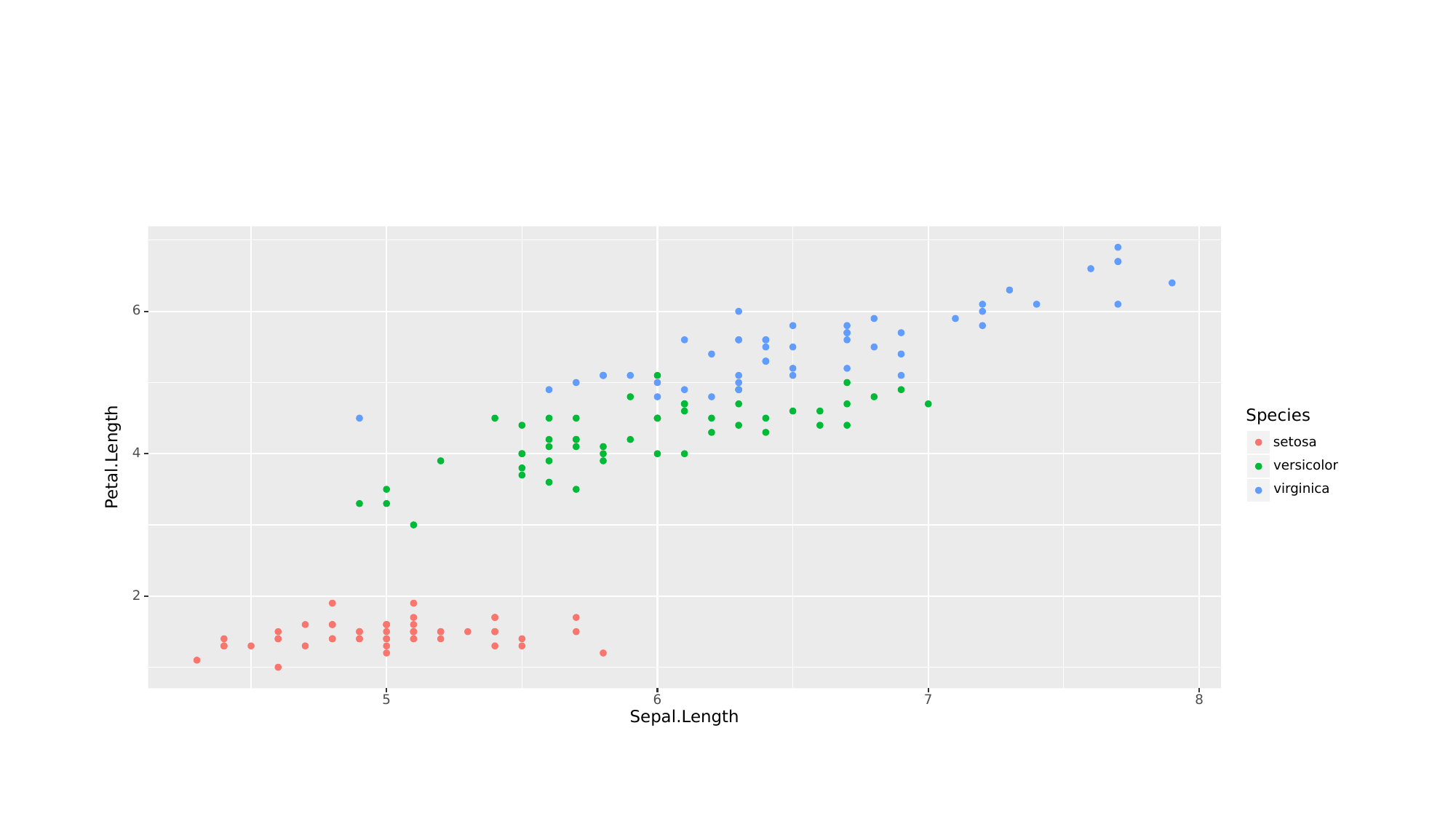

6

Species

setosa

4
Petal.Length

versicolor

virginica

2

8
6
5
7
Sepal.Length